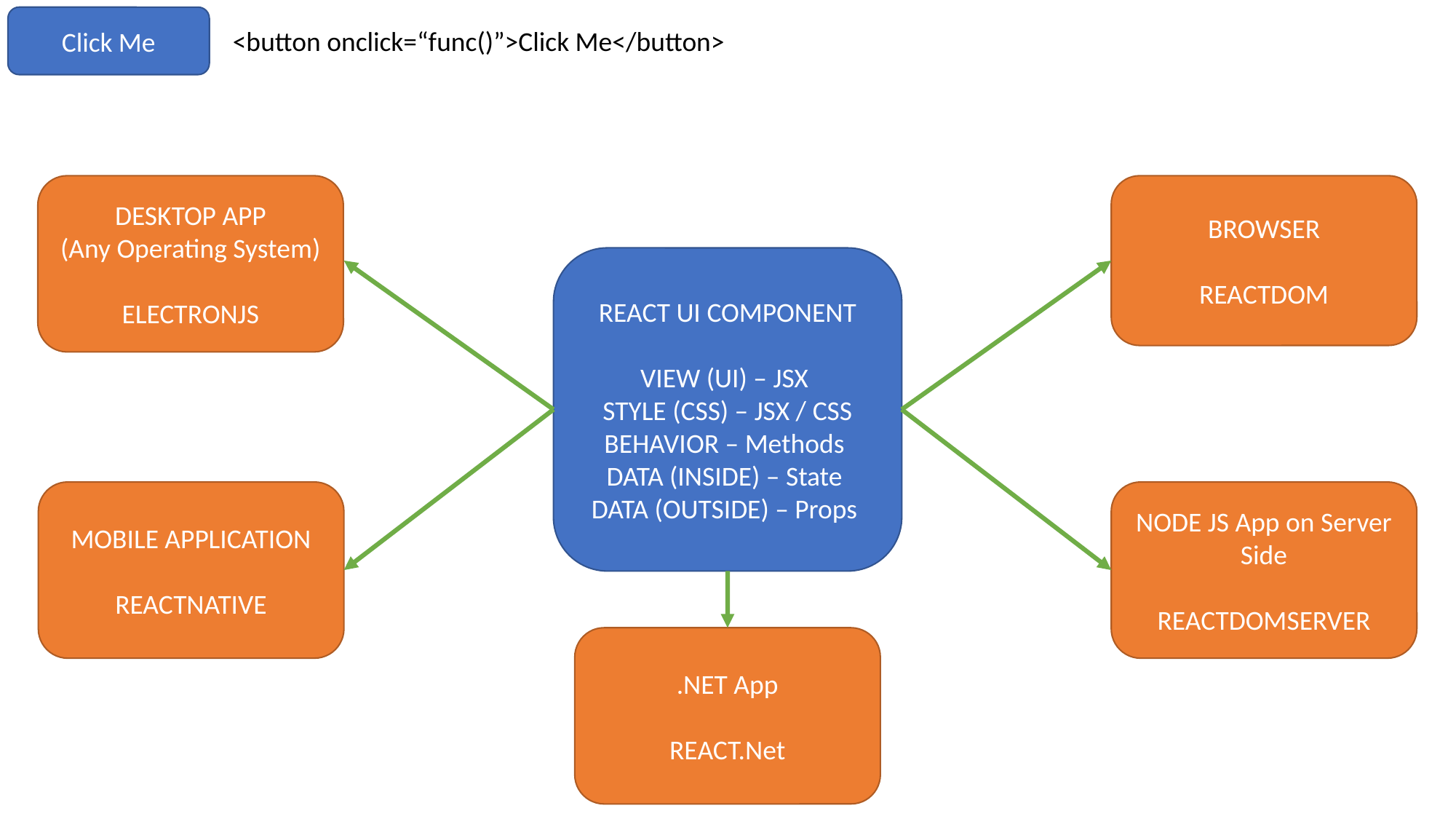

Click Me
<button onclick=“func()”>Click Me</button>
DESKTOP APP
(Any Operating System)

ELECTRONJS
BROWSER

REACTDOM
REACT UI COMPONENT

VIEW (UI) – JSX
STYLE (CSS) – JSX / CSS
BEHAVIOR – Methods
DATA (INSIDE) – State
DATA (OUTSIDE) – Props
MOBILE APPLICATION

REACTNATIVE
NODE JS App on Server Side

REACTDOMSERVER
.NET App

REACT.Net